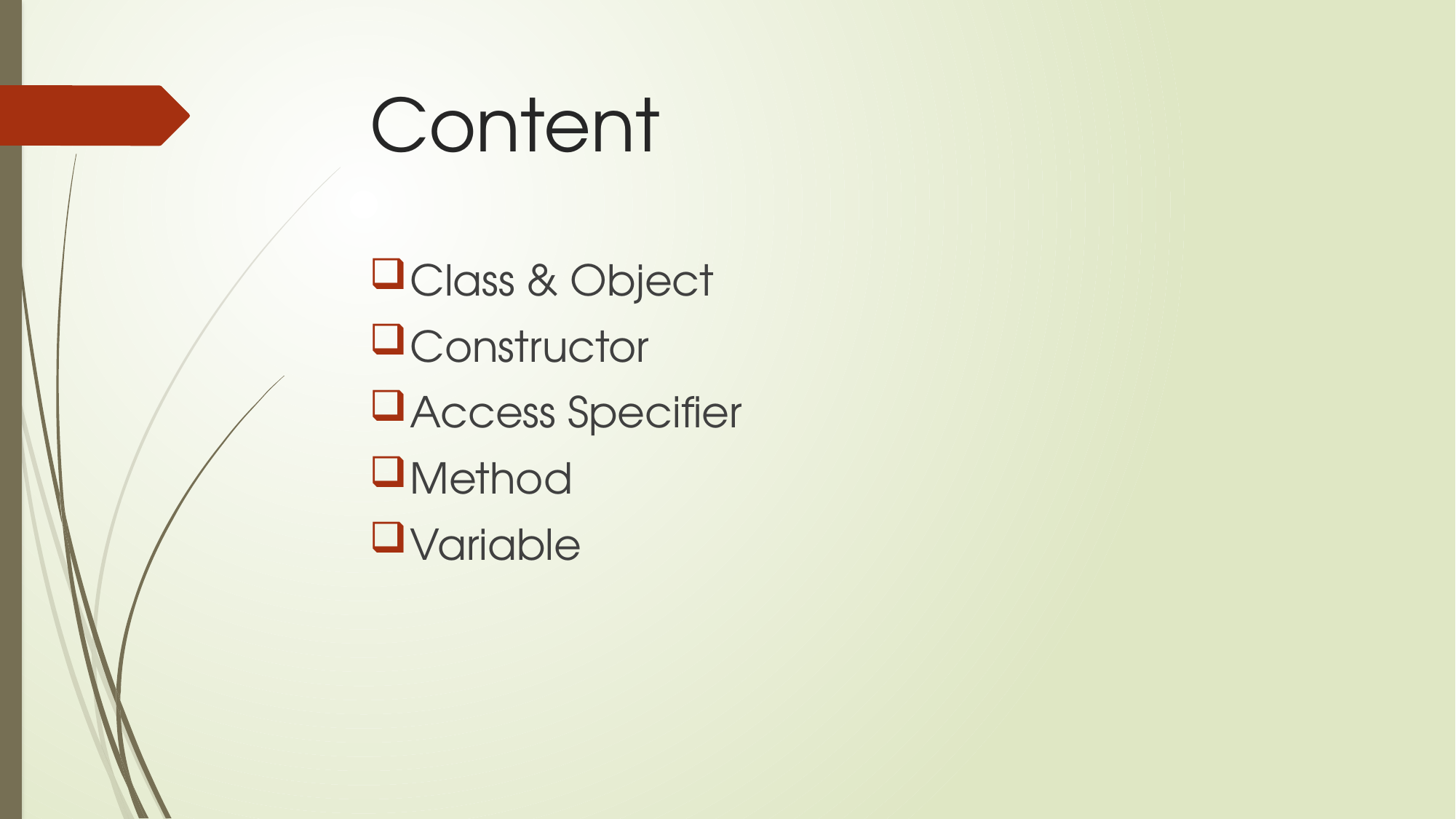

# Content
Class & Object
Constructor
Access Specifier
Method
Variable